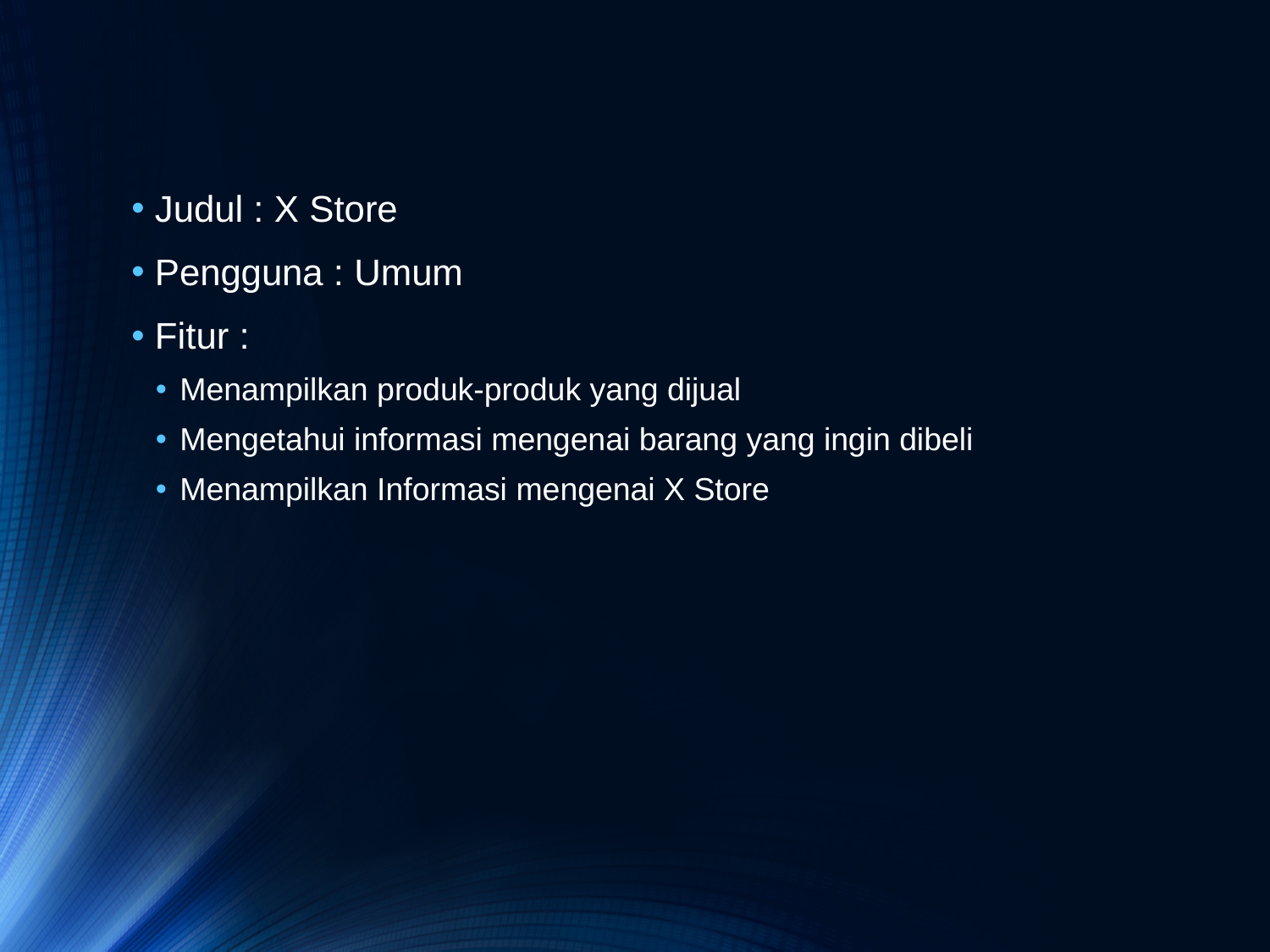

Judul : X Store
Pengguna : Umum
Fitur :
Menampilkan produk-produk yang dijual
Mengetahui informasi mengenai barang yang ingin dibeli
Menampilkan Informasi mengenai X Store